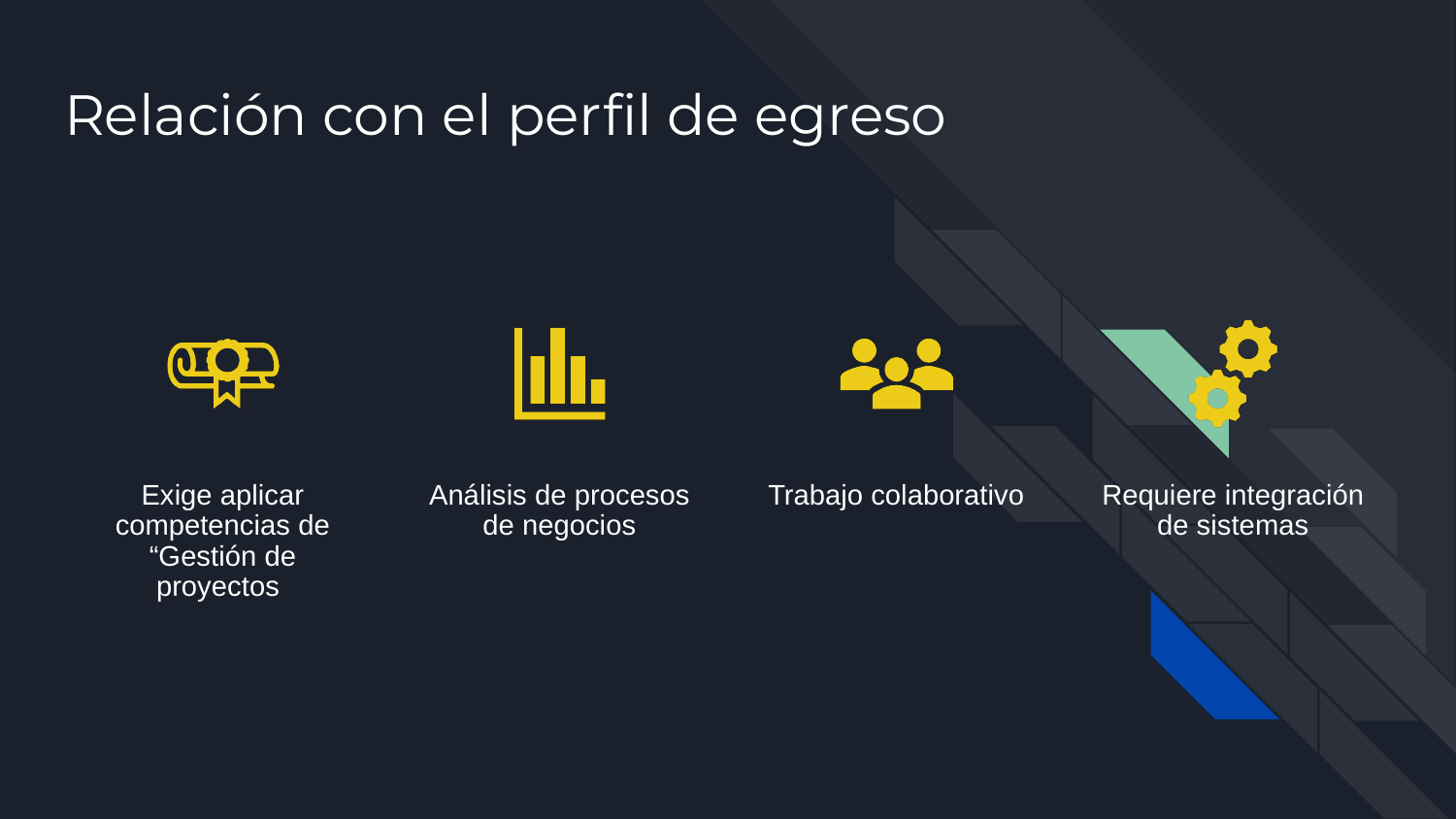

# Relación con el perfil de egreso
Exige aplicar competencias de “Gestión de proyectos”
Análisis de procesos de negocios
Trabajo colaborativo
Requiere integración de sistemas